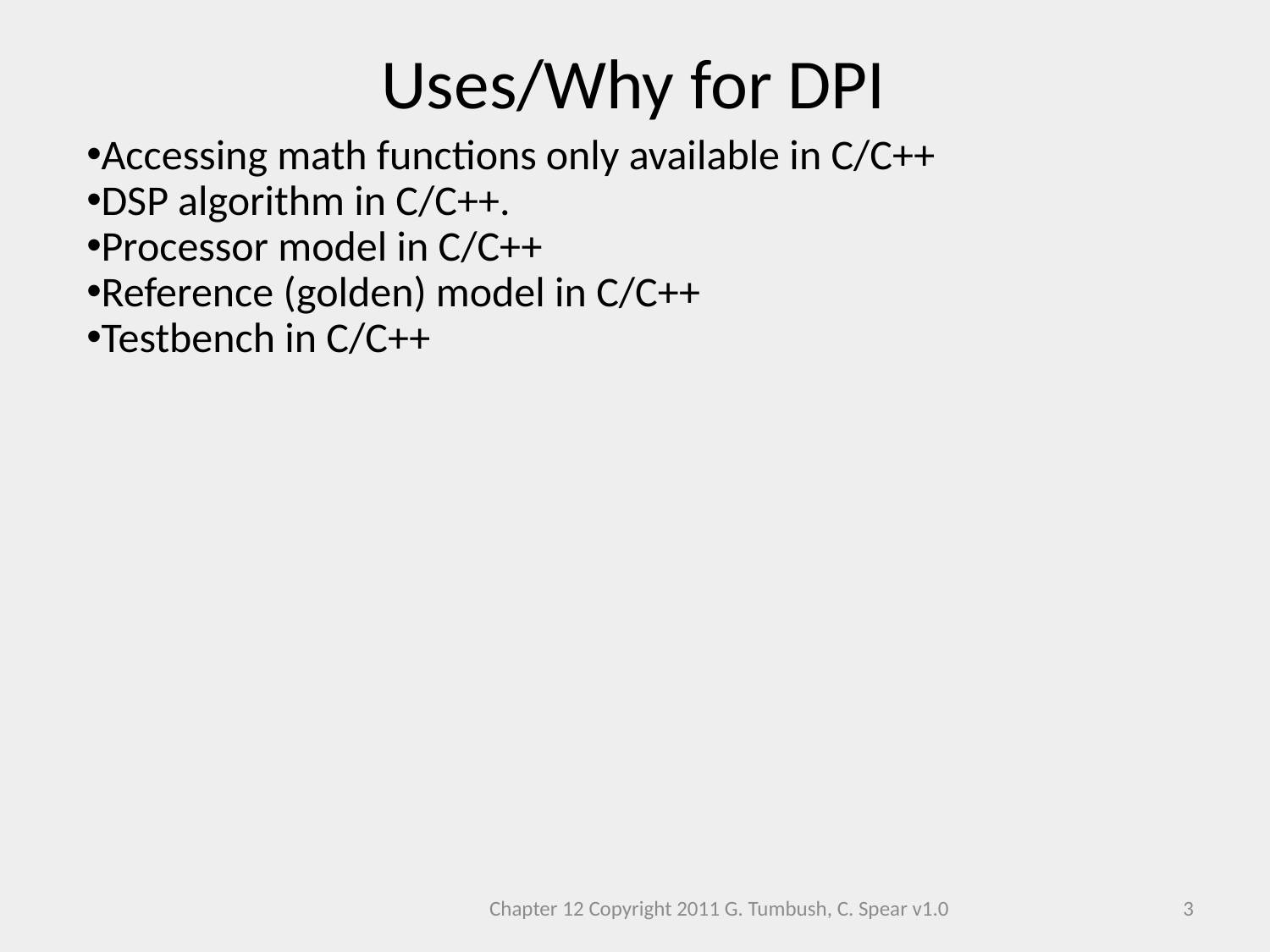

Uses/Why for DPI
Accessing math functions only available in C/C++
DSP algorithm in C/C++.
Processor model in C/C++
Reference (golden) model in C/C++
Testbench in C/C++
Chapter 12 Copyright 2011 G. Tumbush, C. Spear v1.0
3